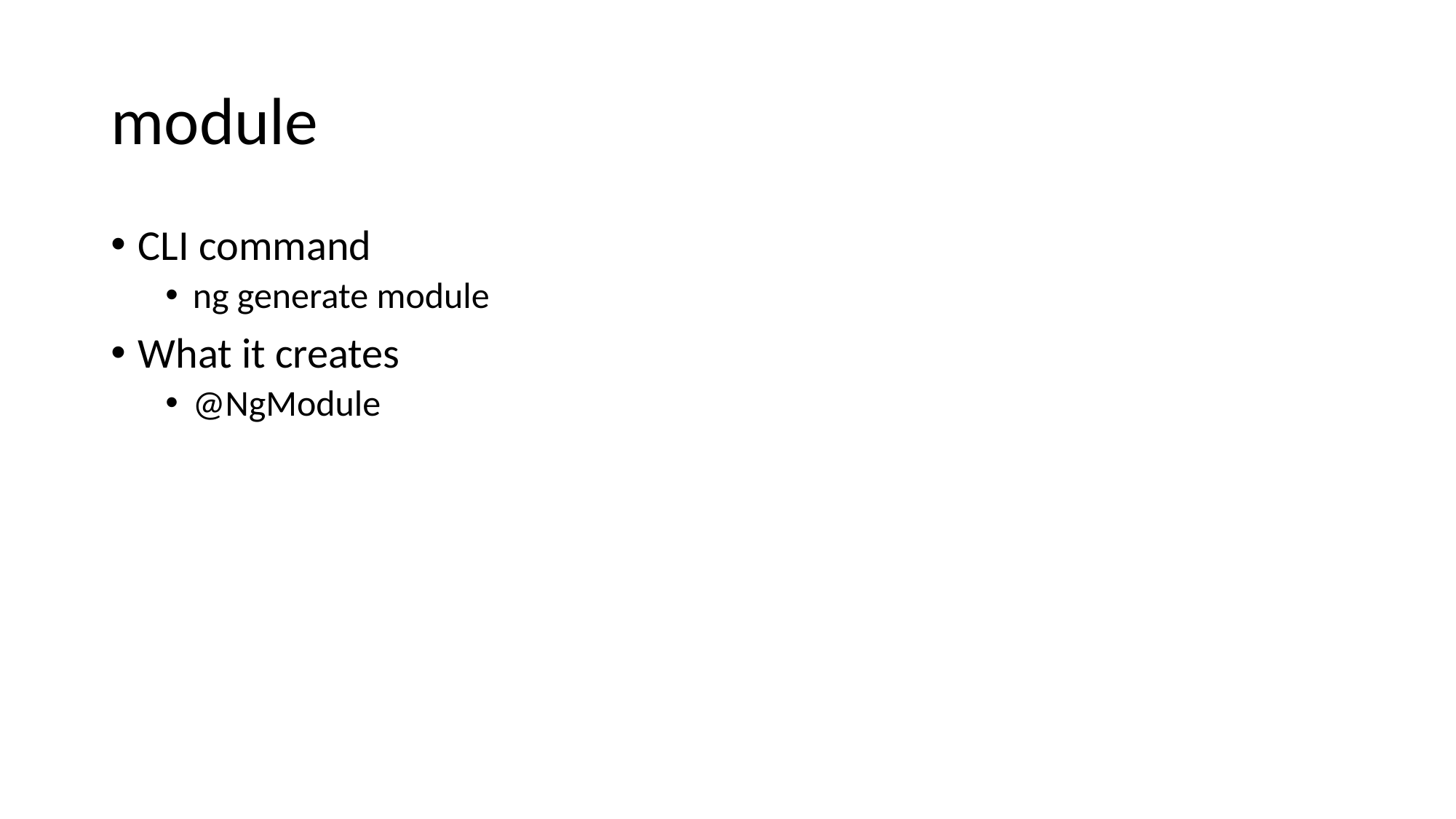

# module
CLI command
ng generate module
What it creates
@NgModule